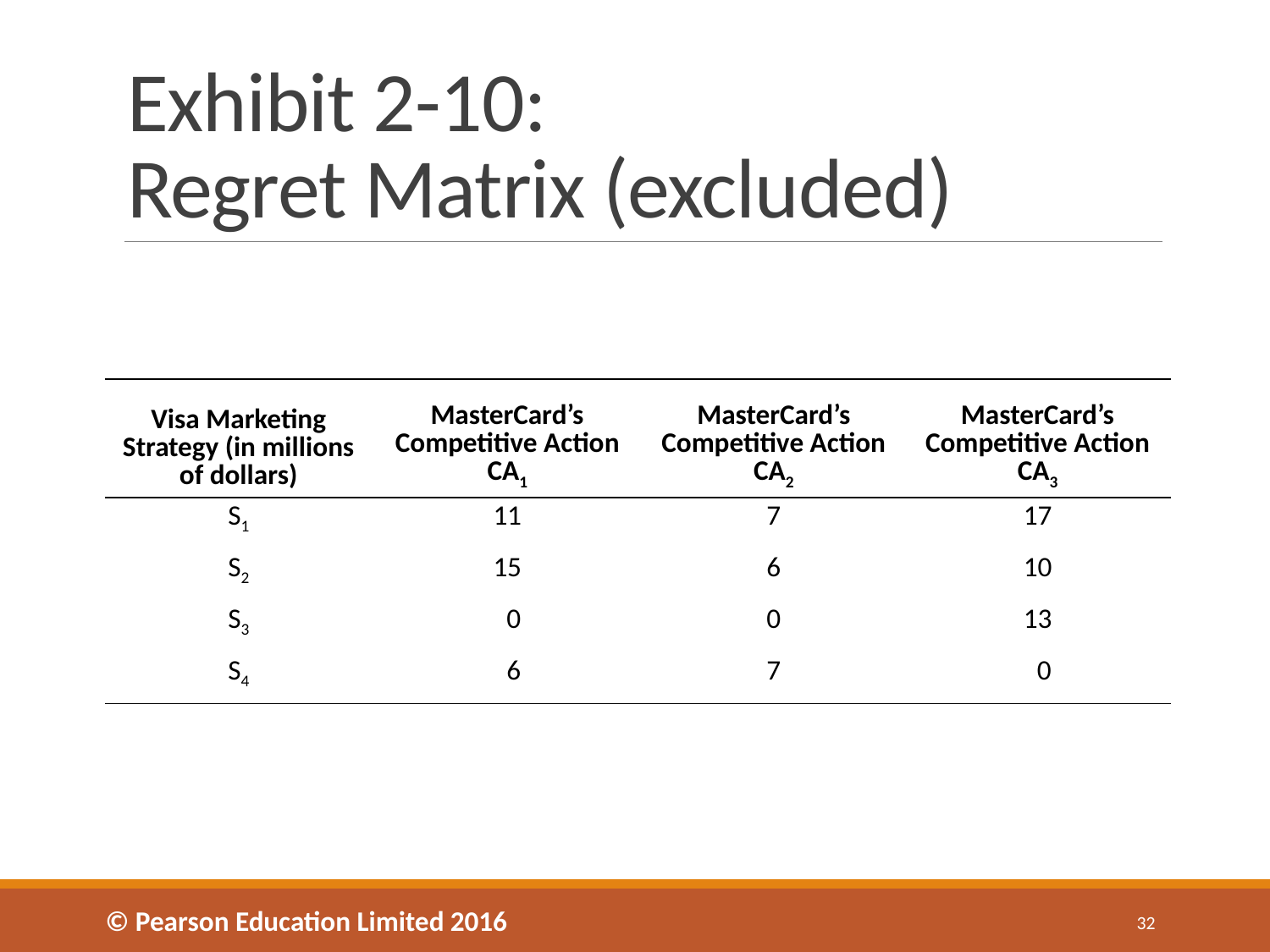

# Exhibit 2-10: Regret Matrix (excluded)
| Visa Marketing Strategy (in millions of dollars) | MasterCard’s Competitive Action CA1 | MasterCard’s Competitive Action CA2 | MasterCard’s Competitive Action CA3 |
| --- | --- | --- | --- |
| S1 | 11 | 7 | 17 |
| S2 | 15 | 6 | 10 |
| S3 | 0 | 0 | 13 |
| S4 | 6 | 7 | 0 |
© Pearson Education Limited 2016
32